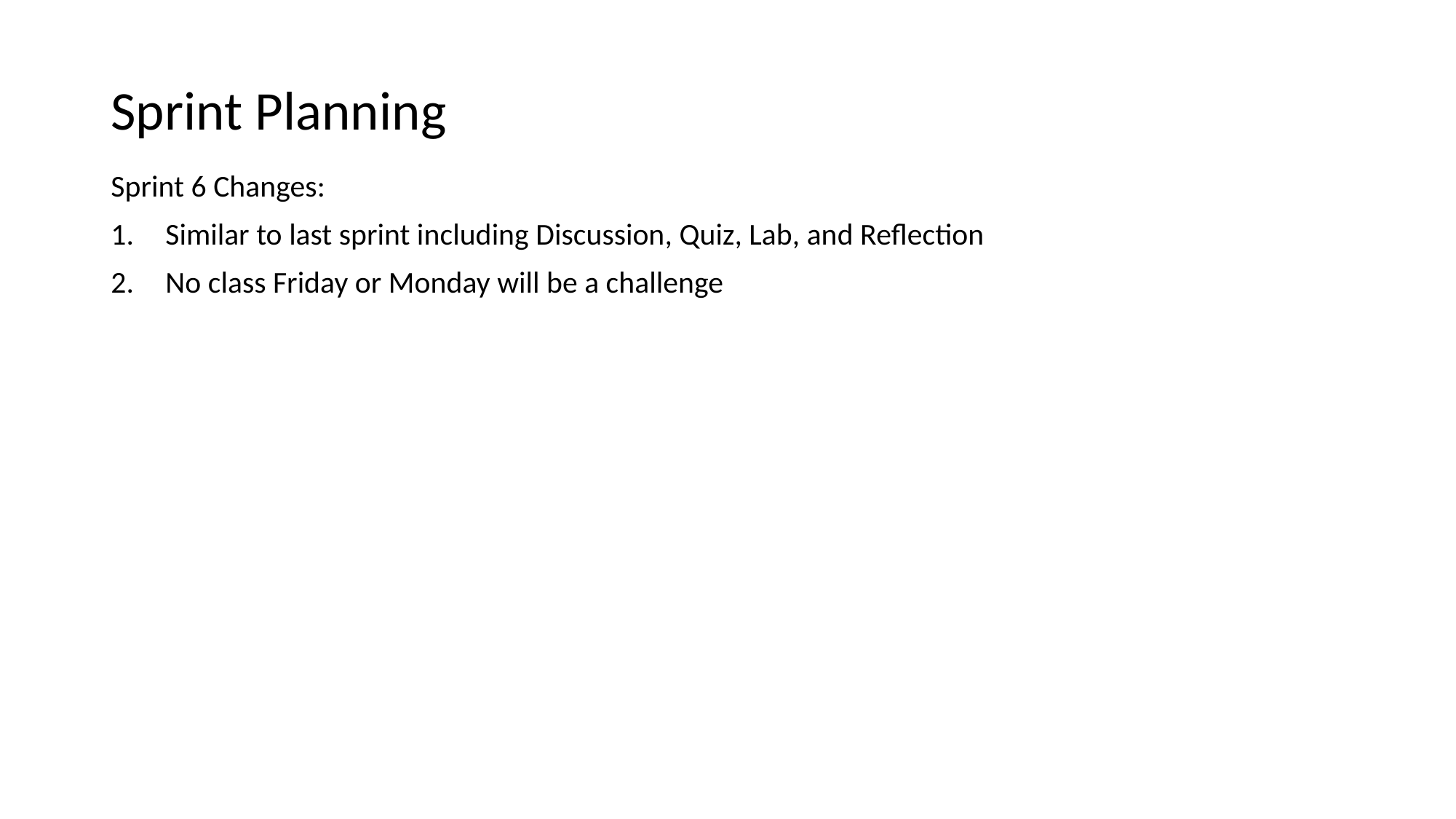

# Sprint Planning
Sprint 6 Changes:
Similar to last sprint including Discussion, Quiz, Lab, and Reflection
No class Friday or Monday will be a challenge